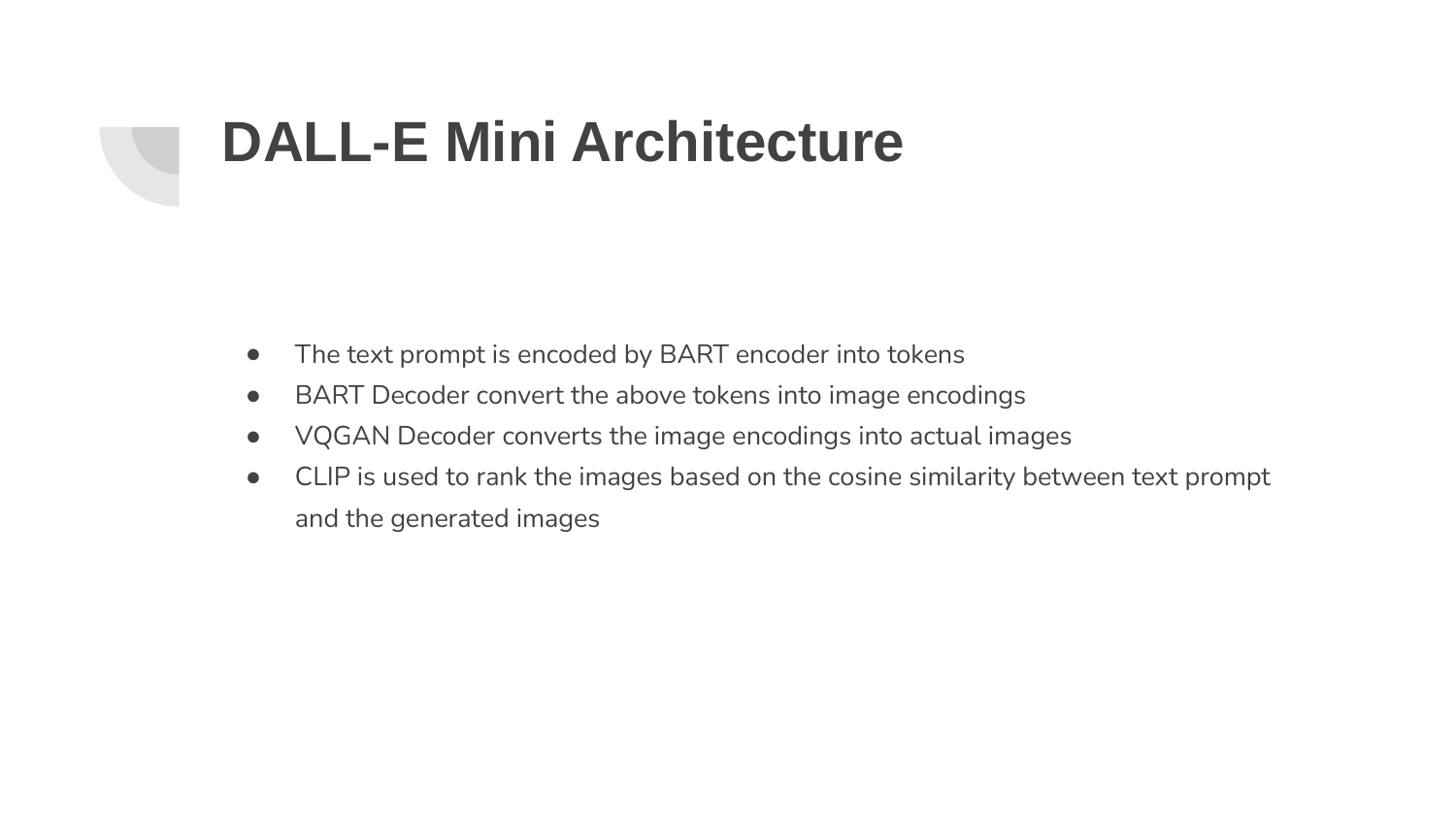

# DALL-E Mini Architecture
The text prompt is encoded by BART encoder into tokens
BART Decoder convert the above tokens into image encodings
VQGAN Decoder converts the image encodings into actual images
CLIP is used to rank the images based on the cosine similarity between text prompt and the generated images